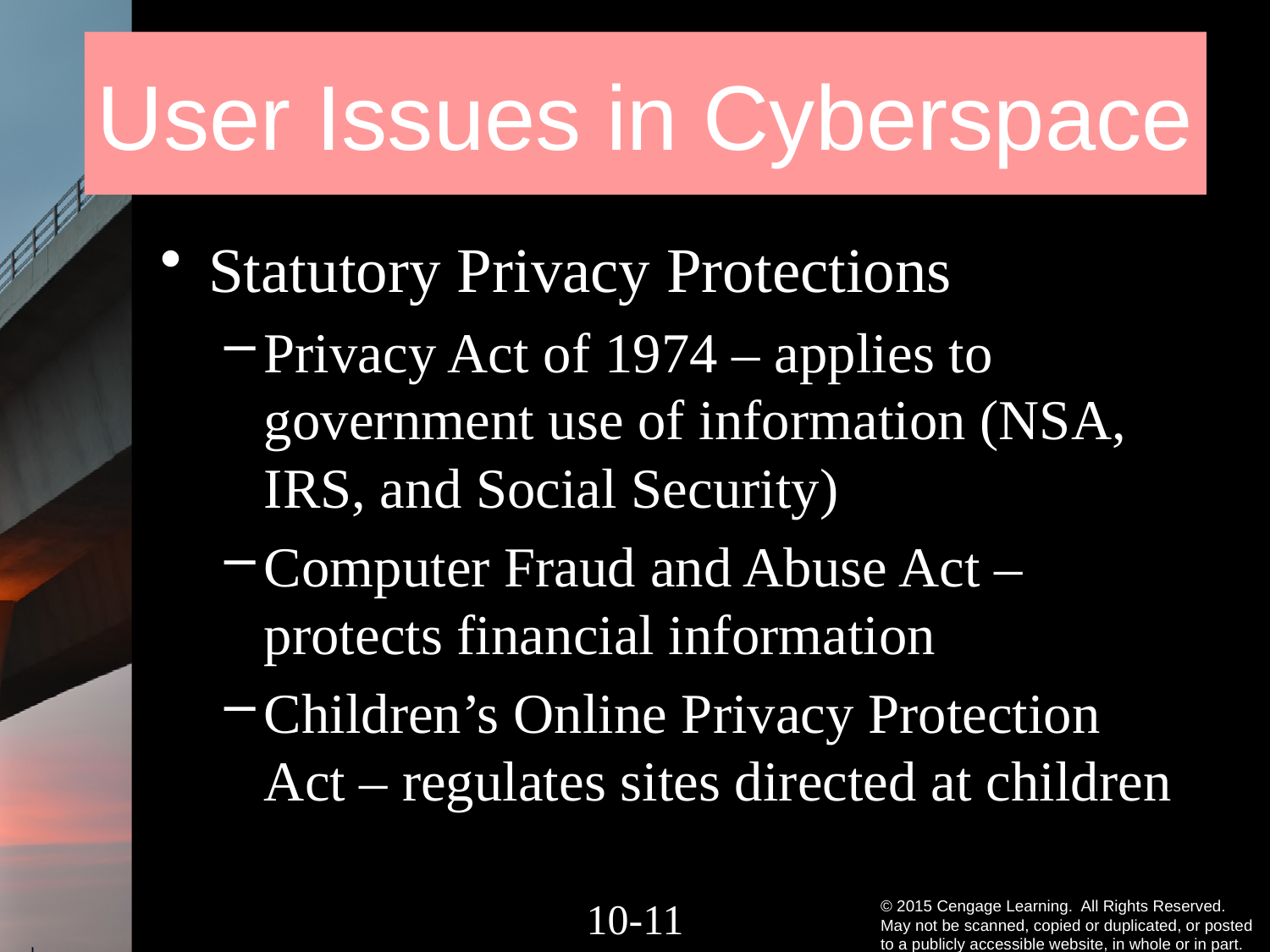

# User Issues in Cyberspace
Statutory Privacy Protections
Privacy Act of 1974 – applies to government use of information (NSA, IRS, and Social Security)
Computer Fraud and Abuse Act – protects financial information
Children’s Online Privacy Protection Act – regulates sites directed at children
10-11